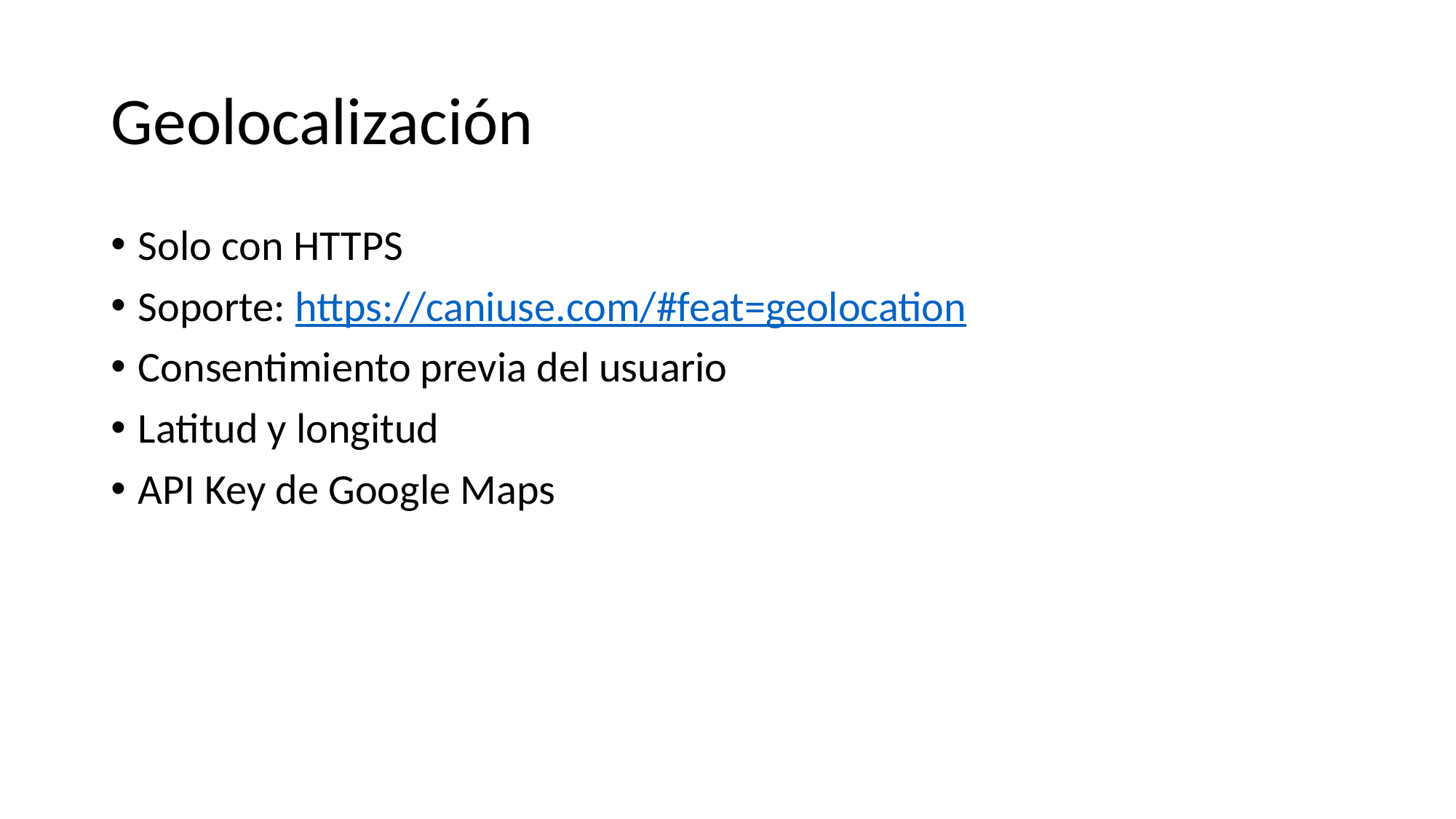

# Geolocalización
Solo con HTTPS
Soporte: https://caniuse.com/#feat=geolocation
Consentimiento previa del usuario
Latitud y longitud
API Key de Google Maps